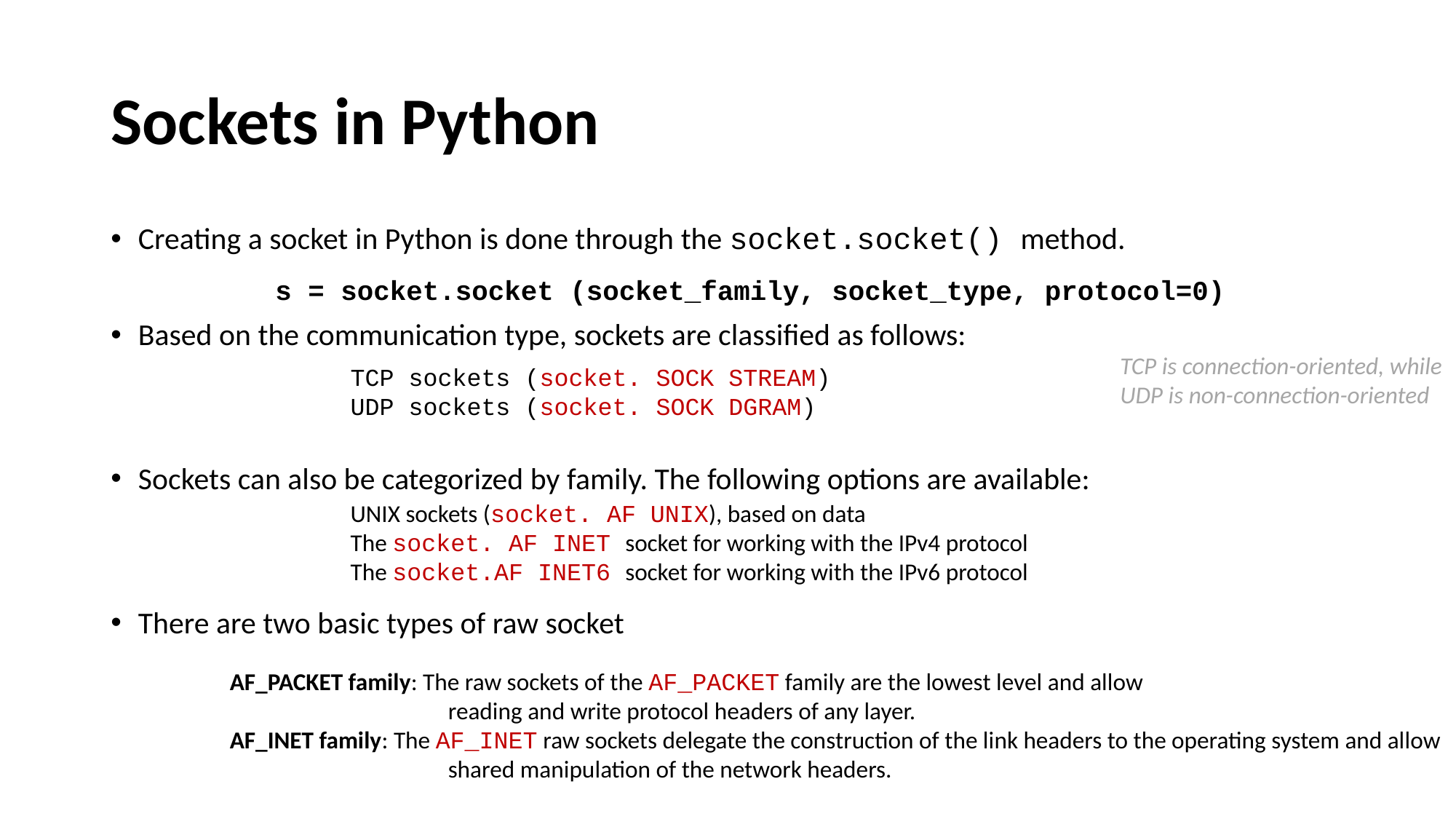

# Sockets in Python
Creating a socket in Python is done through the socket.socket() method.

Based on the communication type, sockets are classified as follows:

Sockets can also be categorized by family. The following options are available:

There are two basic types of raw socket

s = socket.socket (socket_family, socket_type, protocol=0)

TCP is connection-oriented, while UDP is non-connection-oriented

TCP sockets (socket. SOCK STREAM)
UDP sockets (socket. SOCK DGRAM)

UNIX sockets (socket. AF UNIX), based on data
The socket. AF INET socket for working with the IPv4 protocol
The socket.AF INET6 socket for working with the IPv6 protocol

AF_PACKET family: The raw sockets of the AF_PACKET family are the lowest level and allow
	                    reading and write protocol headers of any layer.
AF_INET family: The AF_INET raw sockets delegate the construction of the link headers to the operating system and allow
		shared manipulation of the network headers.